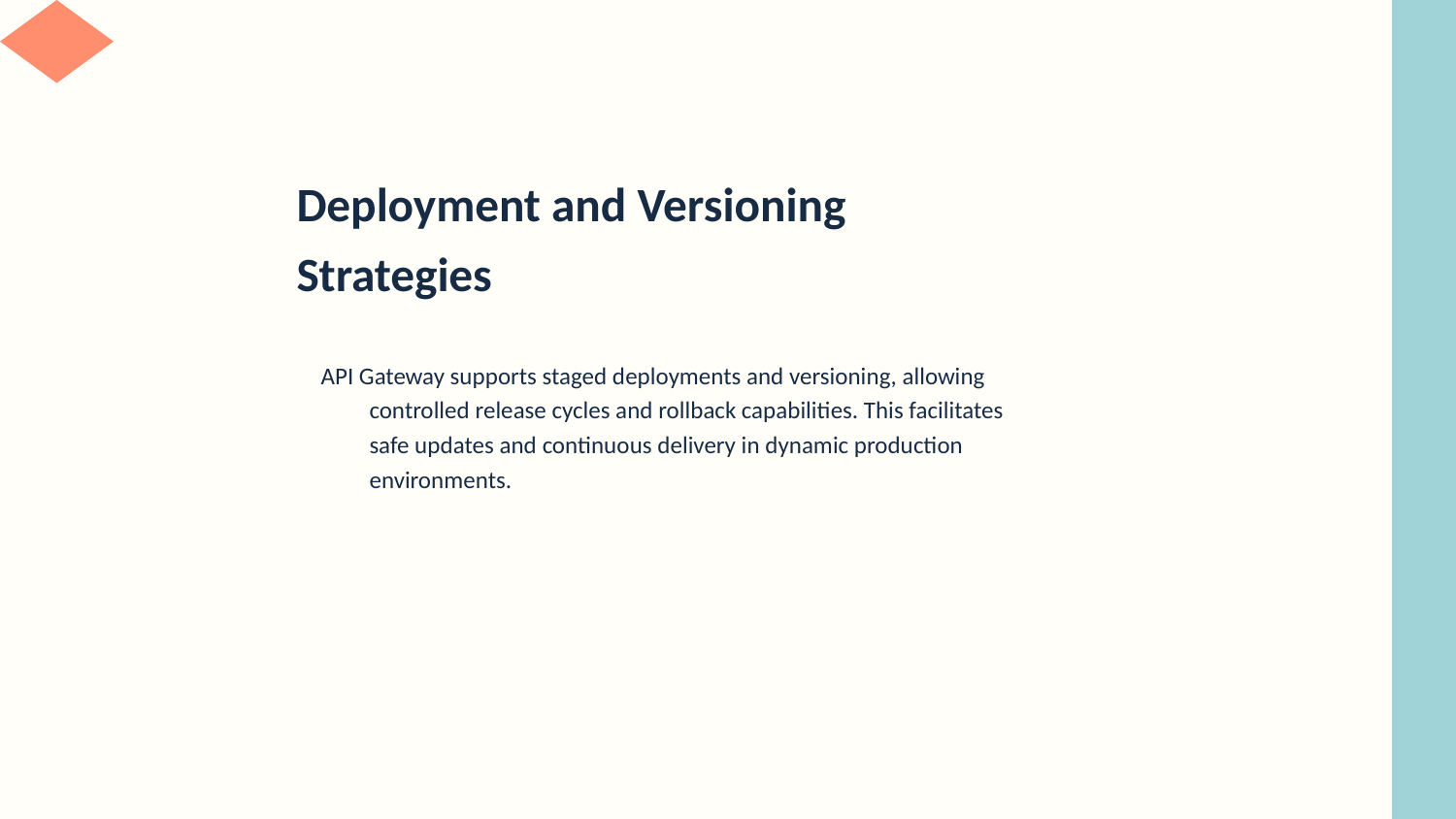

# Deployment and Versioning Strategies
API Gateway supports staged deployments and versioning, allowing controlled release cycles and rollback capabilities. This facilitates safe updates and continuous delivery in dynamic production environments.